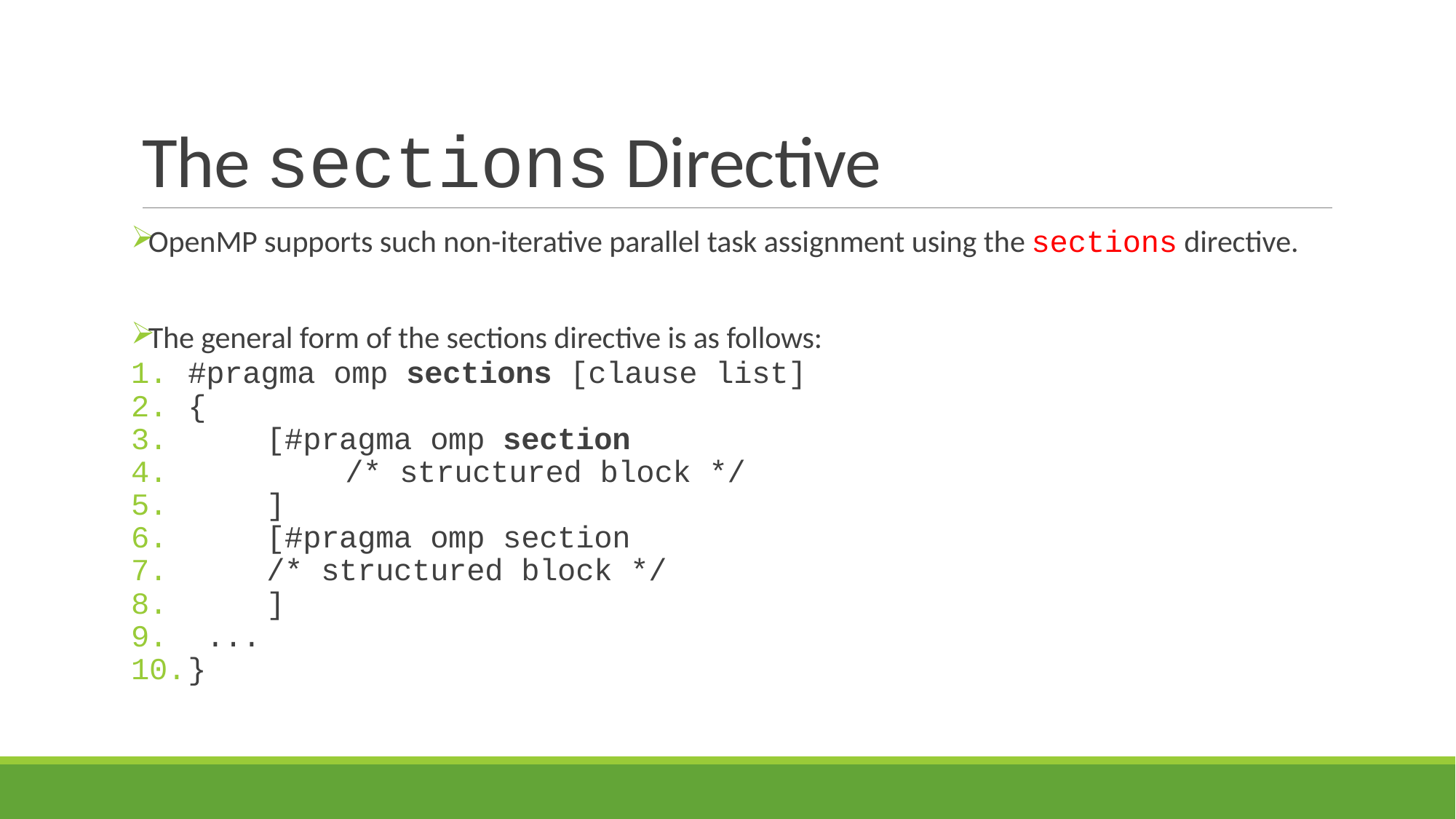

# The sections Directive
OpenMP supports such non-iterative parallel task assignment using the sections directive.

The general form of the sections directive is as follows:
#pragma omp sections [clause list]
{
 	[#pragma omp section
 	 	/* structured block */
 	]
 	[#pragma omp section
 		/* structured block */
 	]
 ...
}